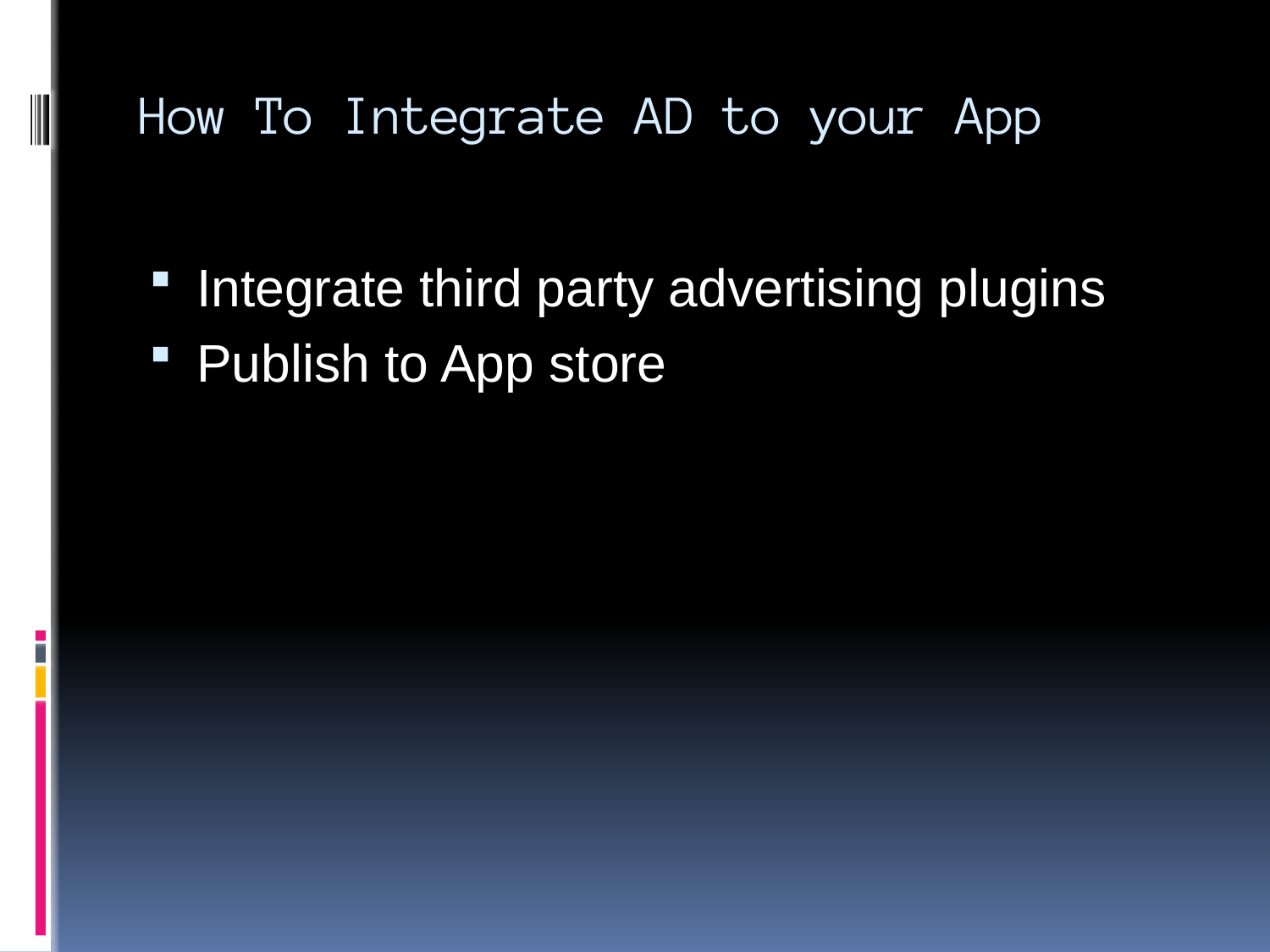

# How To Integrate AD to your App
Integrate third party advertising plugins
Publish to App store